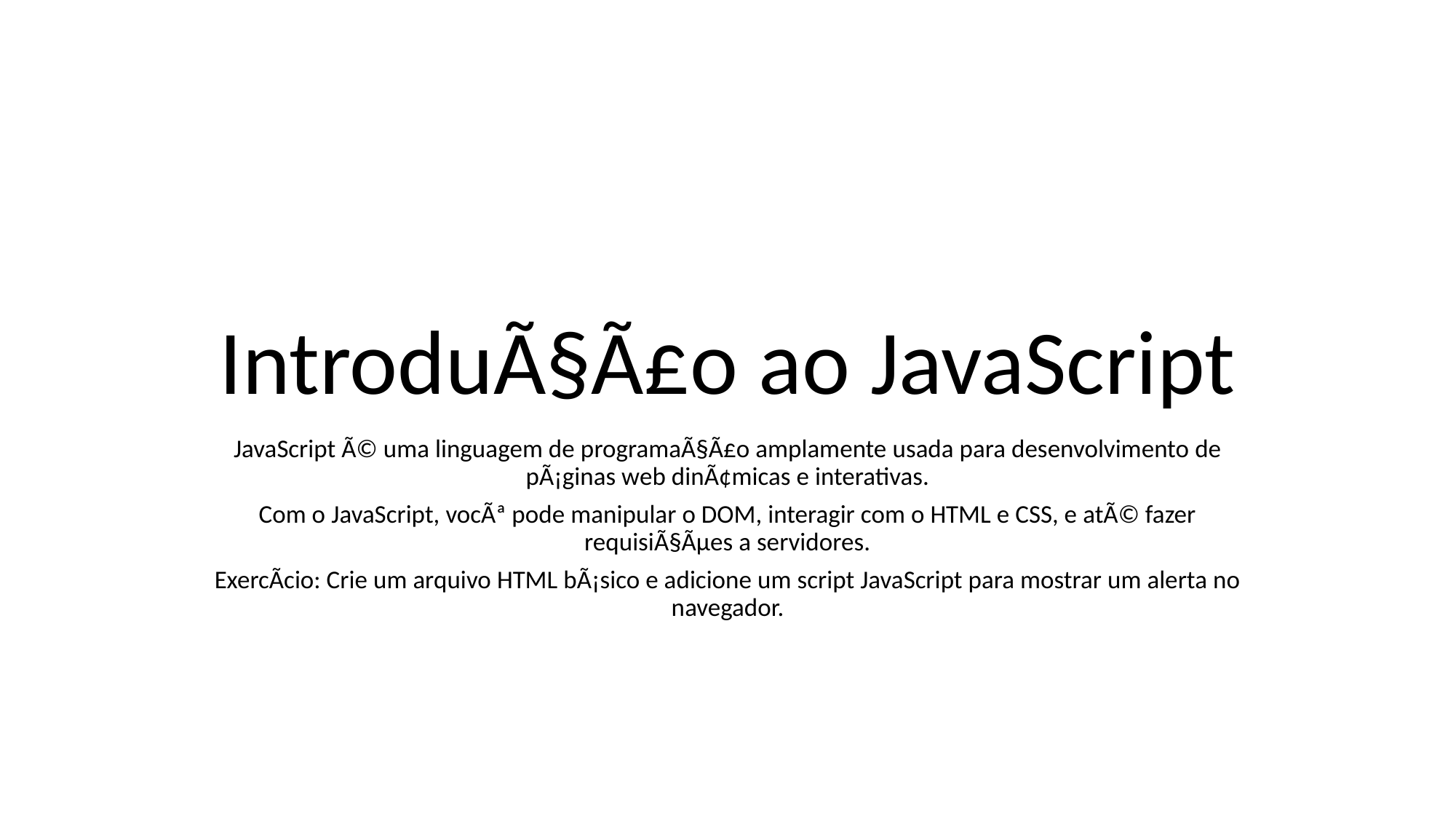

# IntroduÃ§Ã£o ao JavaScript
JavaScript Ã© uma linguagem de programaÃ§Ã£o amplamente usada para desenvolvimento de pÃ¡ginas web dinÃ¢micas e interativas.
Com o JavaScript, vocÃª pode manipular o DOM, interagir com o HTML e CSS, e atÃ© fazer requisiÃ§Ãµes a servidores.
ExercÃ­cio: Crie um arquivo HTML bÃ¡sico e adicione um script JavaScript para mostrar um alerta no navegador.